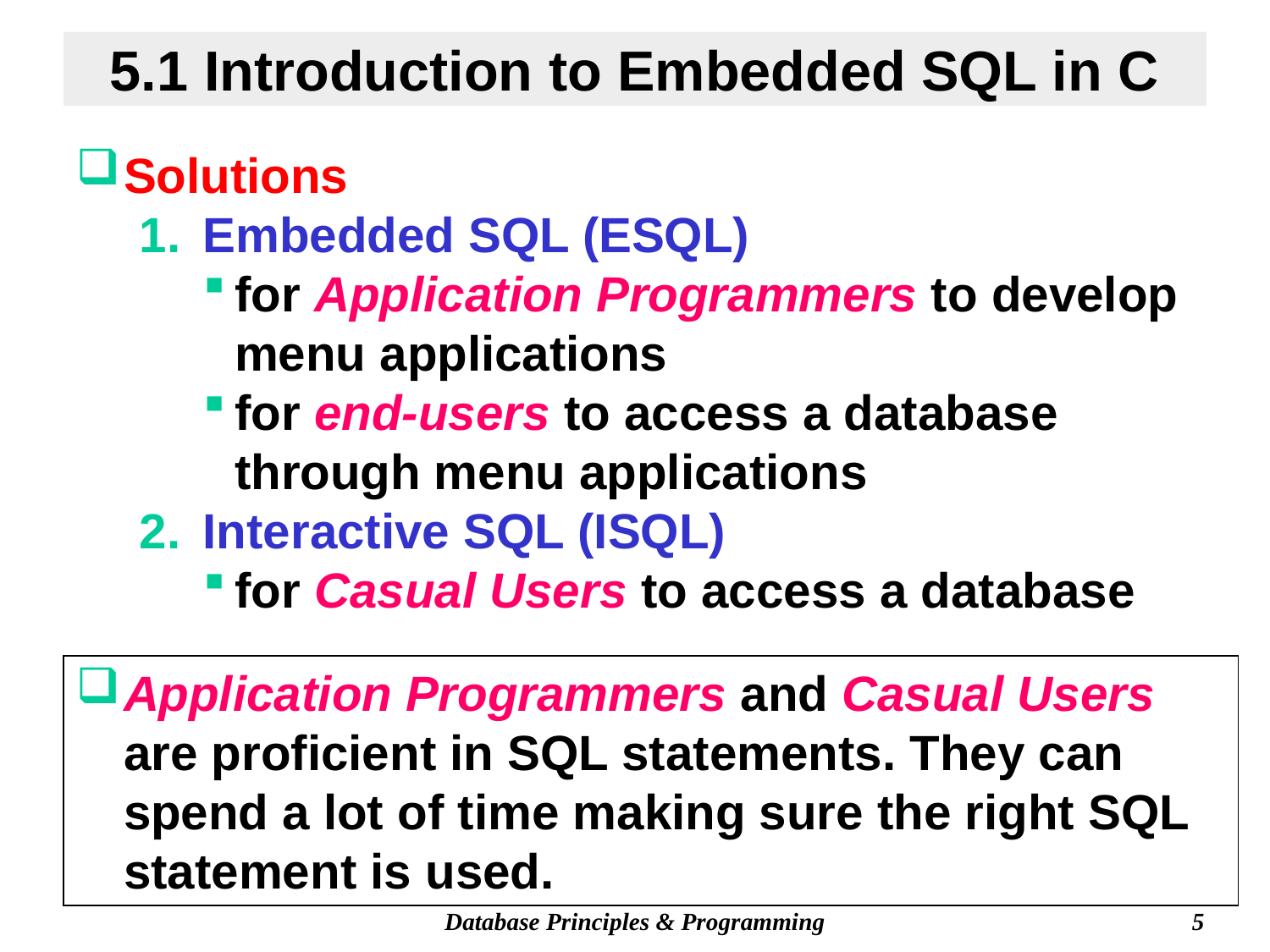

# 5.1 Introduction to Embedded SQL in C
Solutions
Embedded SQL (ESQL)
for Application Programmers to develop menu applications
for end-users to access a database through menu applications
Interactive SQL (ISQL)
for Casual Users to access a database
Application Programmers and Casual Users are proficient in SQL statements. They can spend a lot of time making sure the right SQL statement is used.

Database Principles & Programming
5